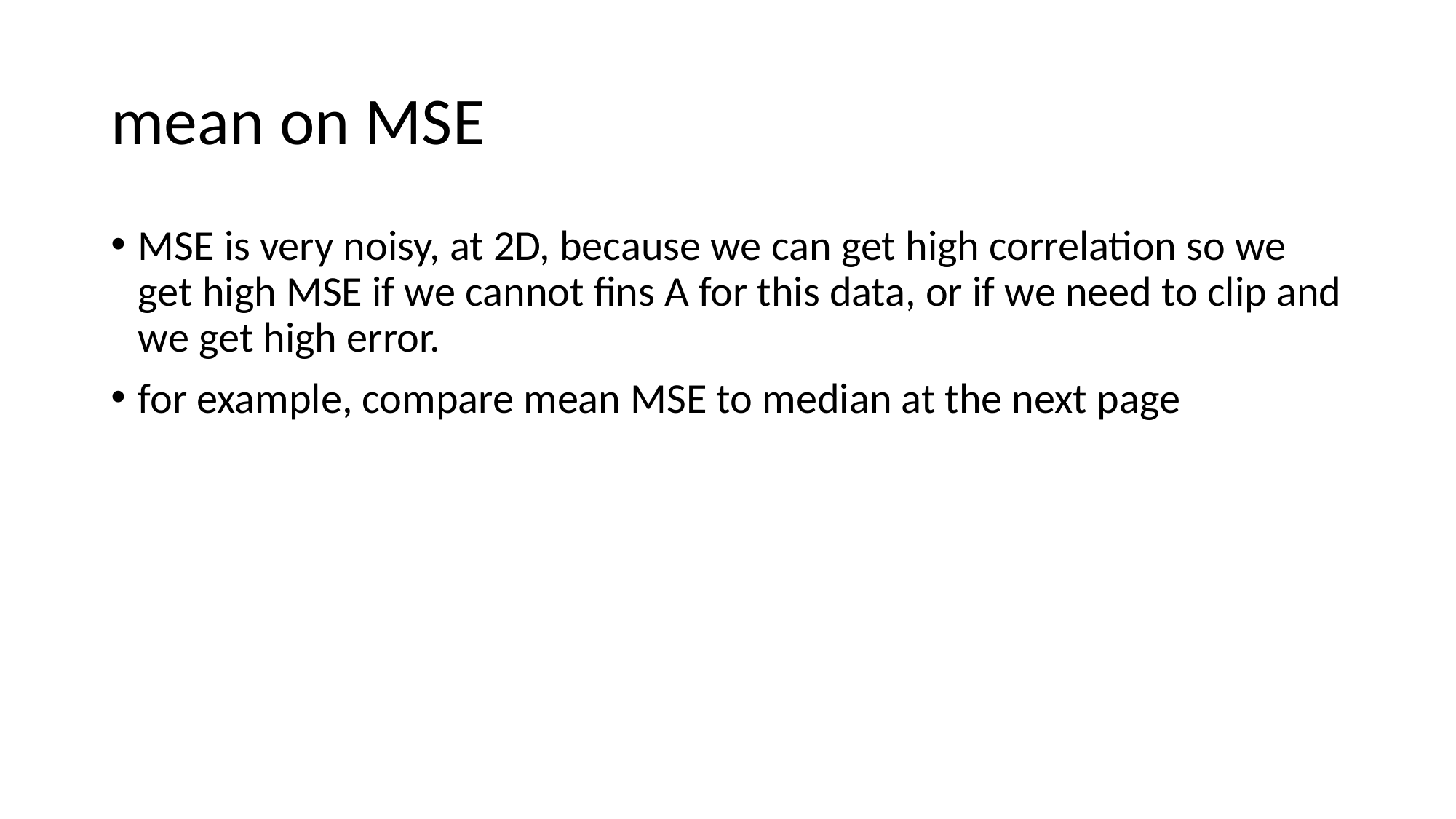

# mean on MSE
MSE is very noisy, at 2D, because we can get high correlation so we get high MSE if we cannot fins A for this data, or if we need to clip and we get high error.
for example, compare mean MSE to median at the next page